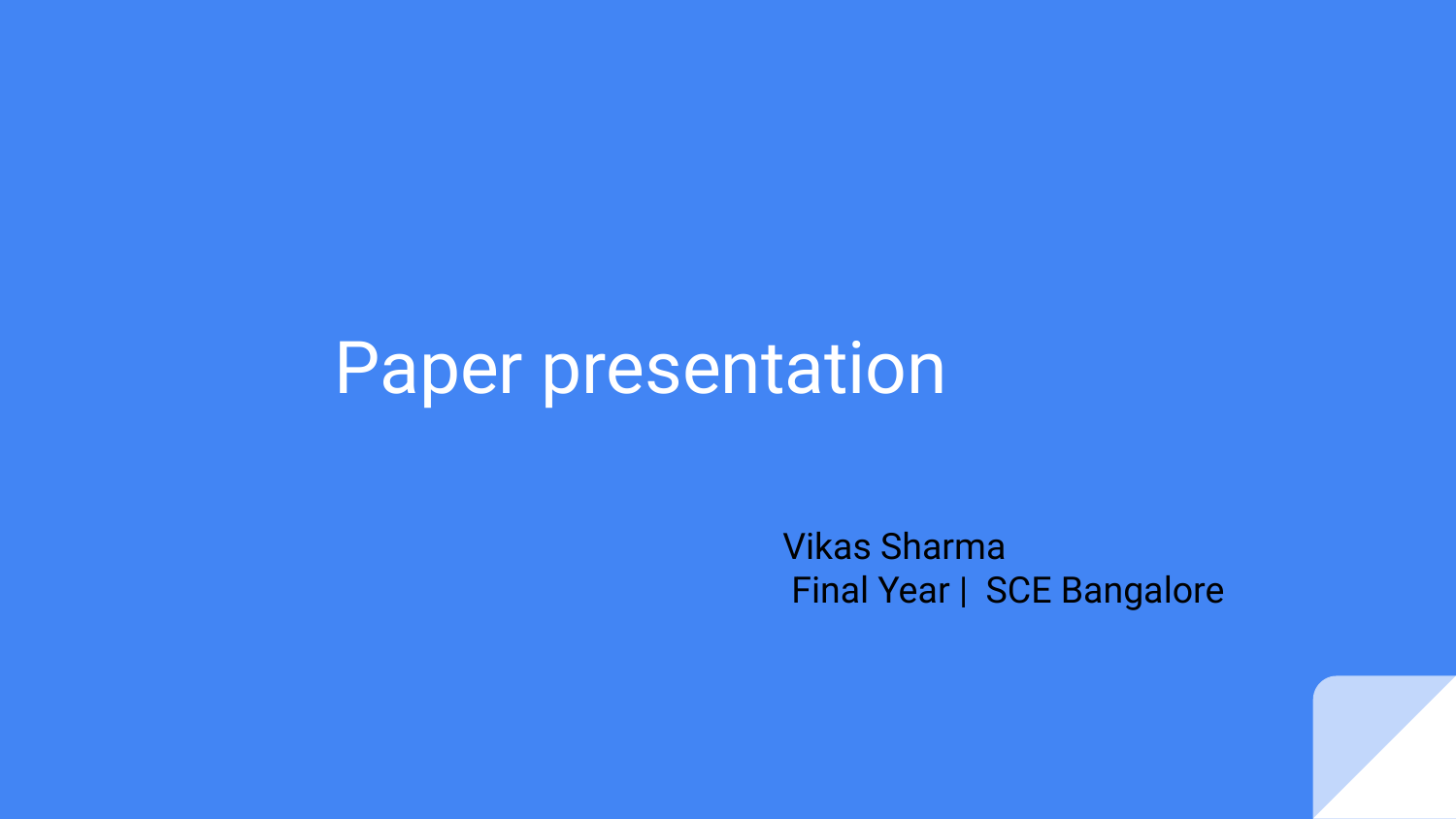

Paper presentation
Vikas Sharma
 Final Year |  SCE Bangalore